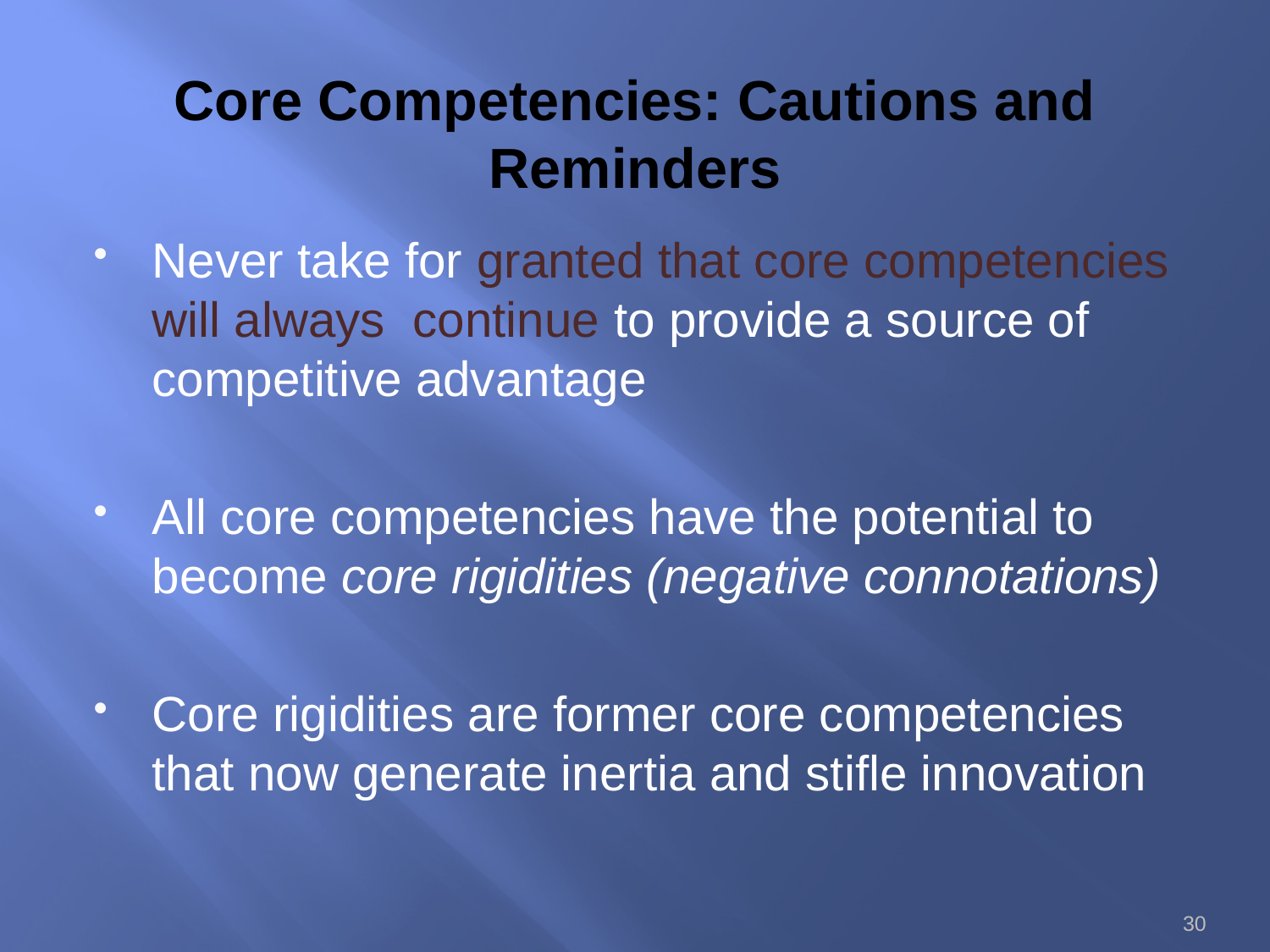

# Core Competencies: Cautions and Reminders
Never take for granted that core competencies will always  continue to provide a source of competitive advantage

All core competencies have the potential to become core rigidities (negative connotations)

Core rigidities are former core competencies that now generate inertia and stifle innovation
30